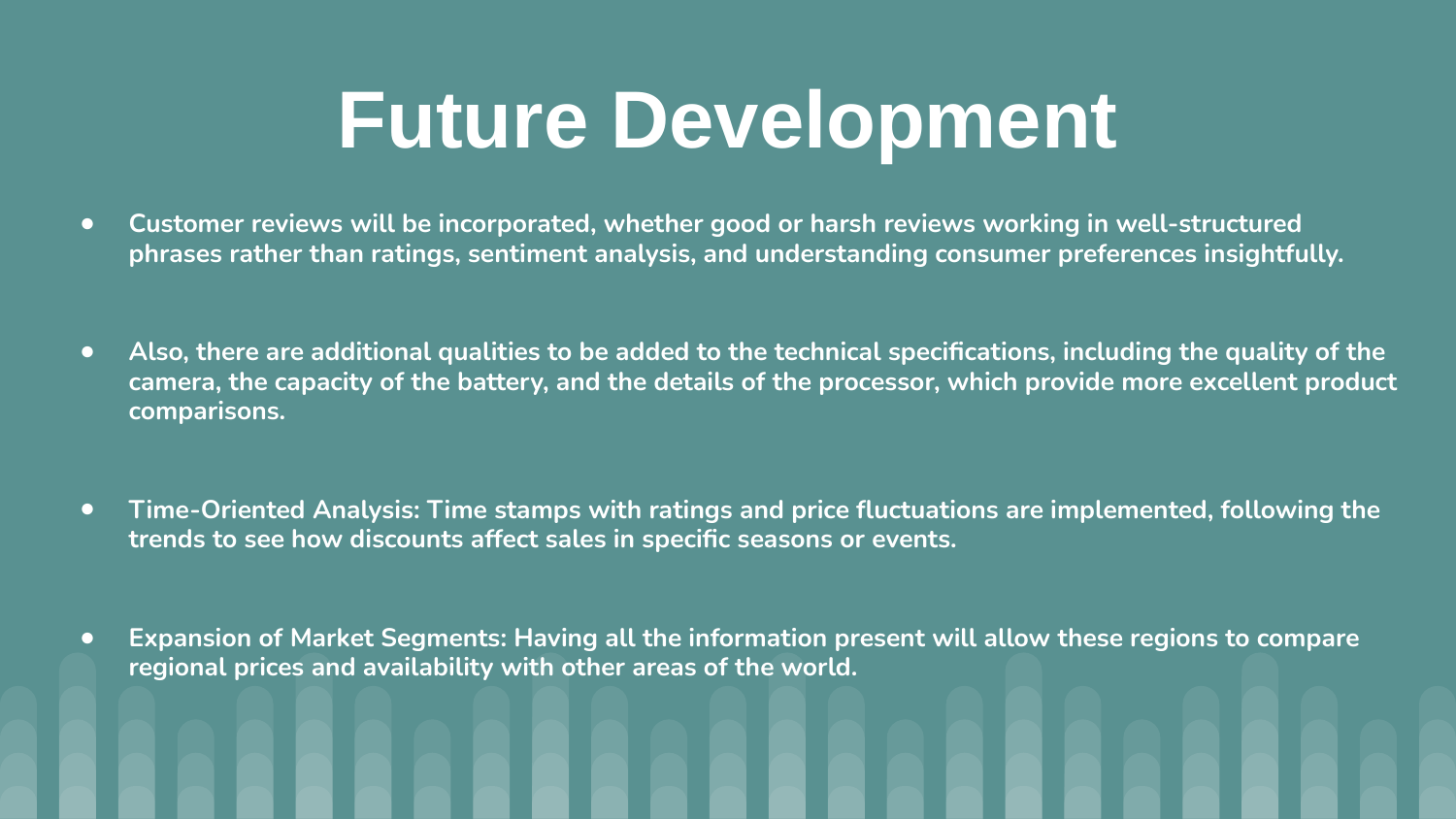

# Future Development
Customer reviews will be incorporated, whether good or harsh reviews working in well-structured phrases rather than ratings, sentiment analysis, and understanding consumer preferences insightfully.

Also, there are additional qualities to be added to the technical specifications, including the quality of the camera, the capacity of the battery, and the details of the processor, which provide more excellent product comparisons.

Time-Oriented Analysis: Time stamps with ratings and price fluctuations are implemented, following the trends to see how discounts affect sales in specific seasons or events.

Expansion of Market Segments: Having all the information present will allow these regions to compare regional prices and availability with other areas of the world.